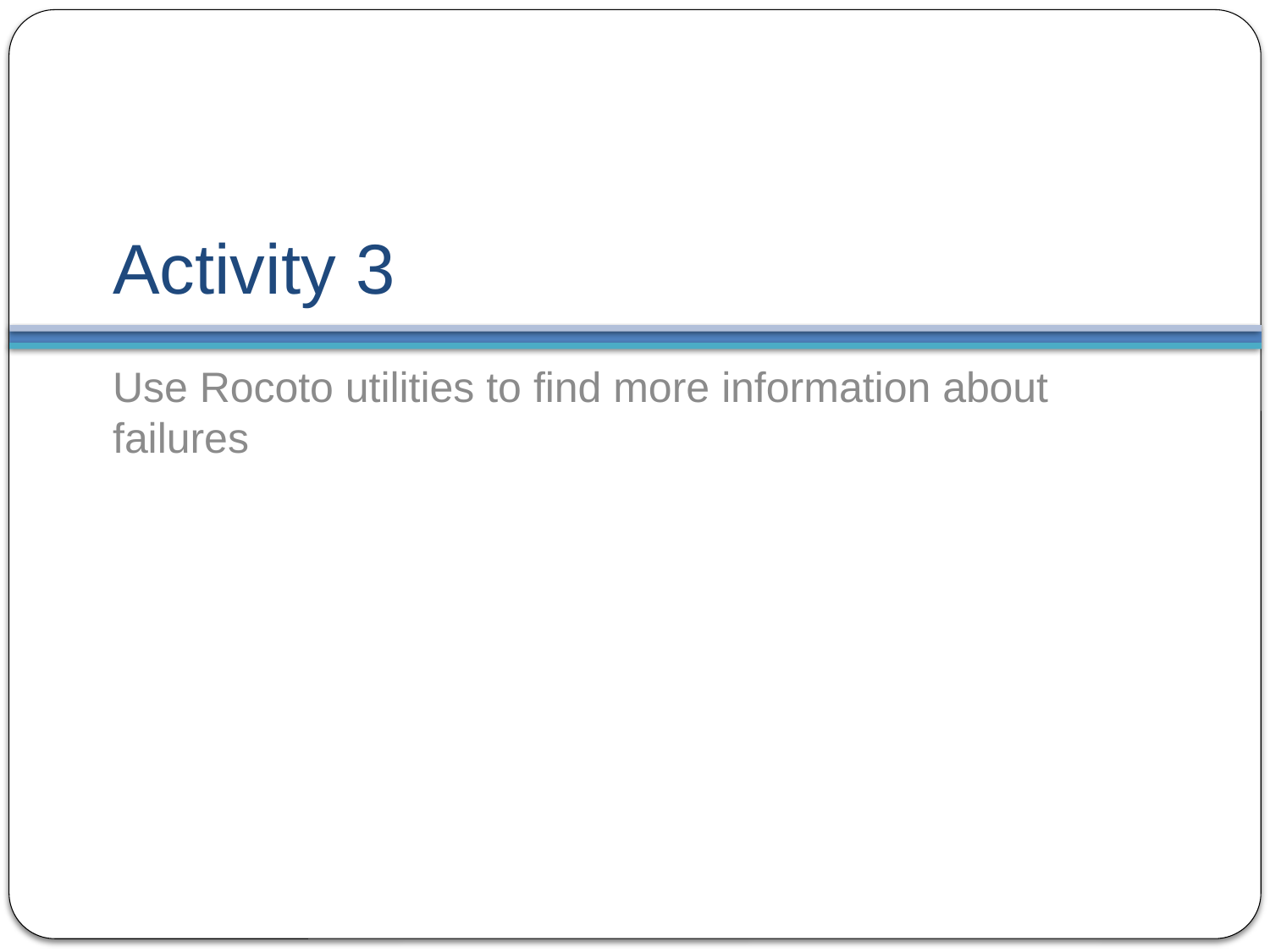

# Activity 3
Use Rocoto utilities to find more information about failures